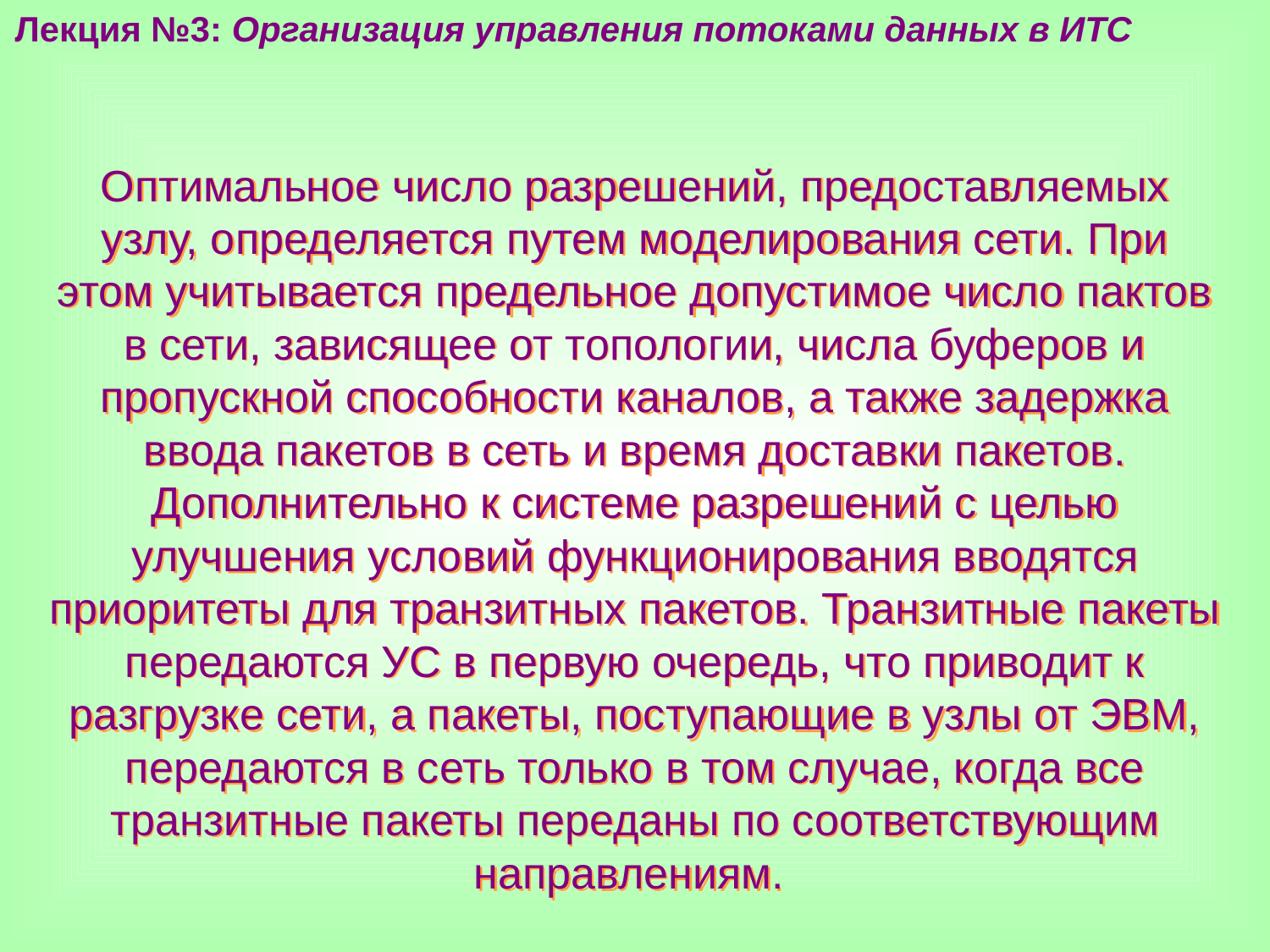

Лекция №3: Организация управления потоками данных в ИТС
Оптимальное число разрешений, предоставляемых узлу, определяется путем моделирования сети. При этом учитывается предельное допустимое число пактов в сети, зависящее от топологии, числа буферов и пропускной способности каналов, а также задержка ввода пакетов в сеть и время доставки пакетов.
Дополнительно к системе разрешений с целью улучшения условий функционирования вводятся приоритеты для транзитных пакетов. Транзитные пакеты передаются УС в первую очередь, что приводит к разгрузке сети, а пакеты, поступающие в узлы от ЭВМ, передаются в сеть только в том случае, когда все транзитные пакеты переданы по соответствующим направлениям.